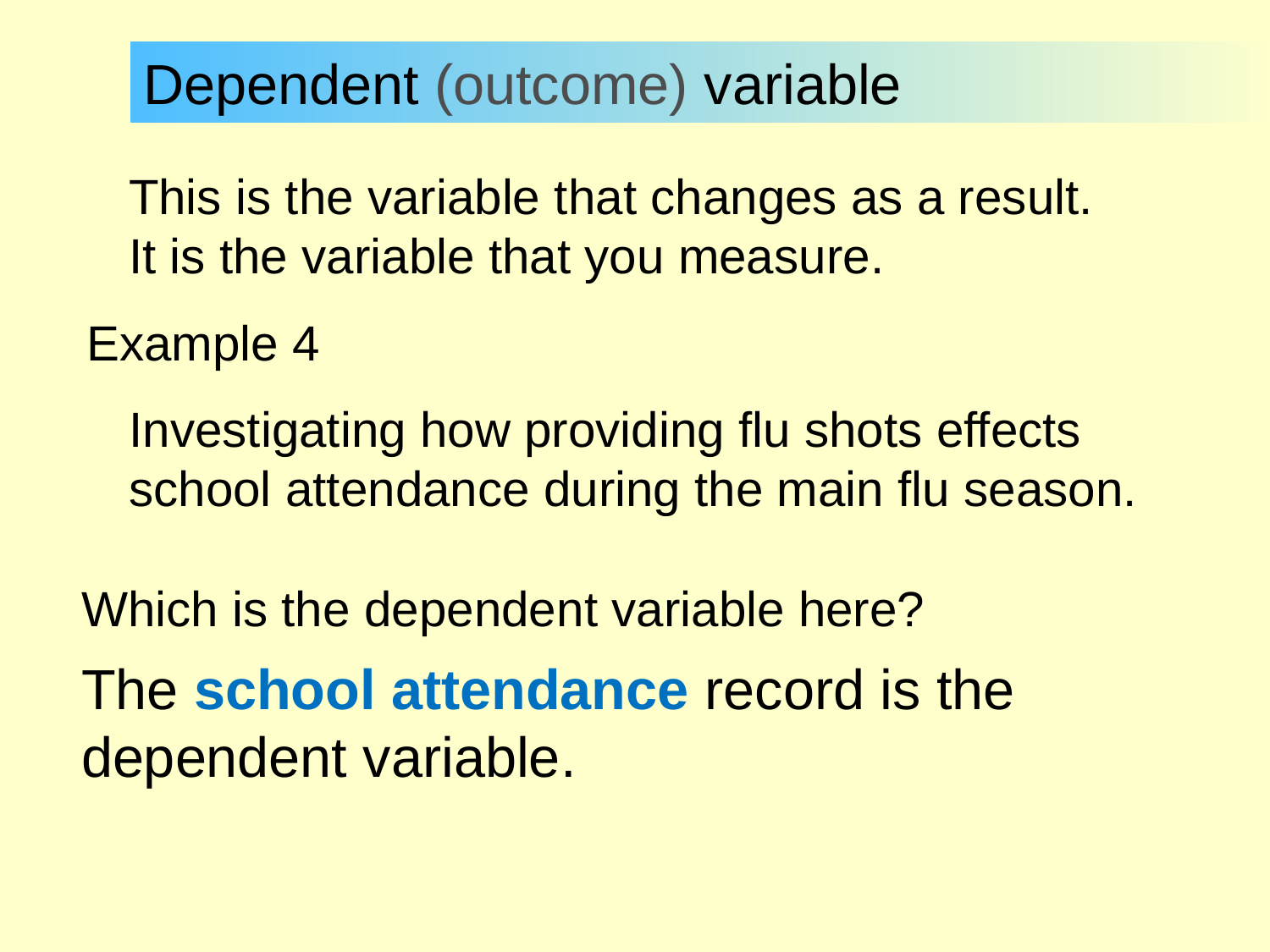

Dependent (outcome) variable
This is the variable that changes as a result.
It is the variable that you measure.
Example 4
Investigating how providing flu shots effects school attendance during the main flu season.
Which is the dependent variable here?
The school attendance record is the dependent variable.